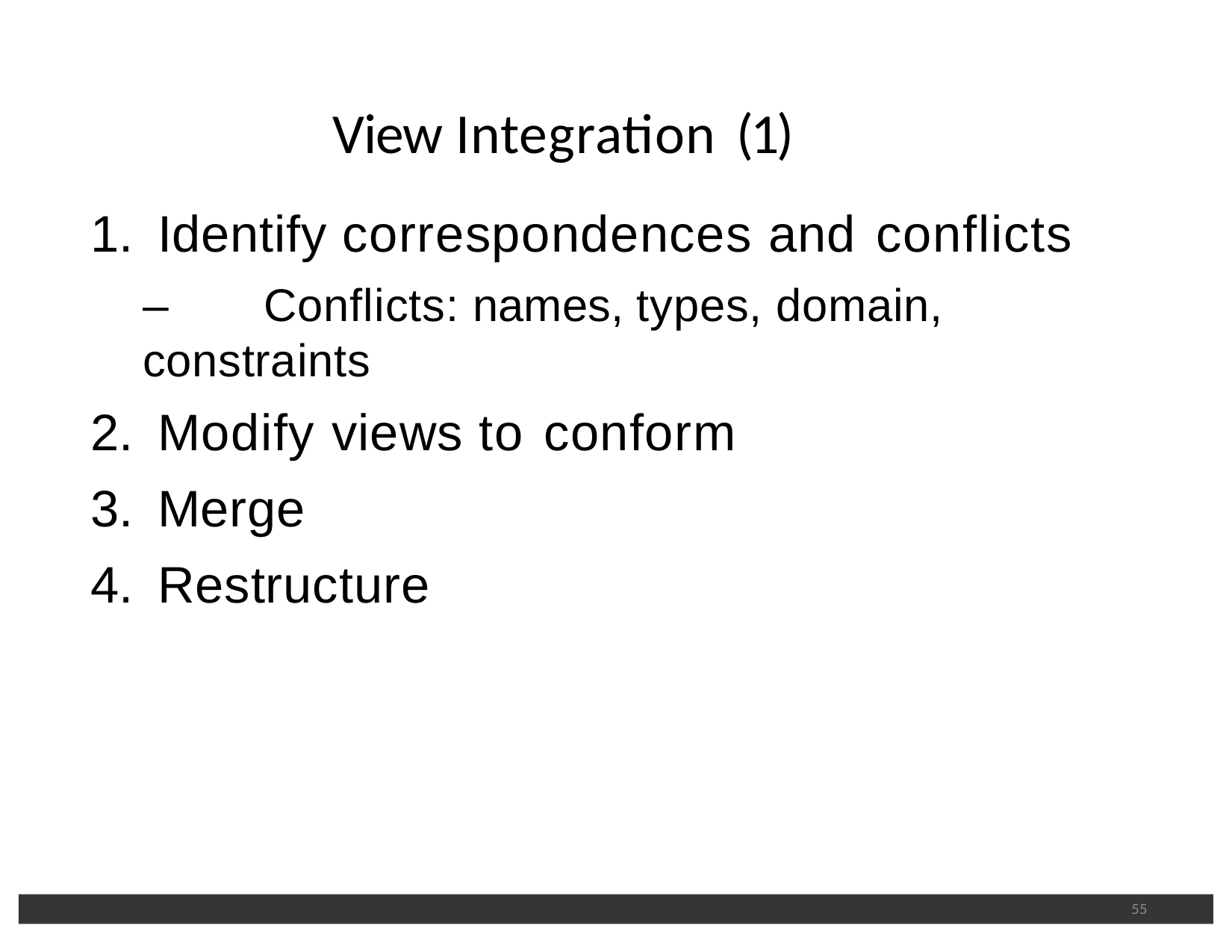

# View Integration (1)
Identify correspondences and conflicts
–	Conflicts: names, types, domain, constraints
Modify views to conform
Merge
Restructure
55